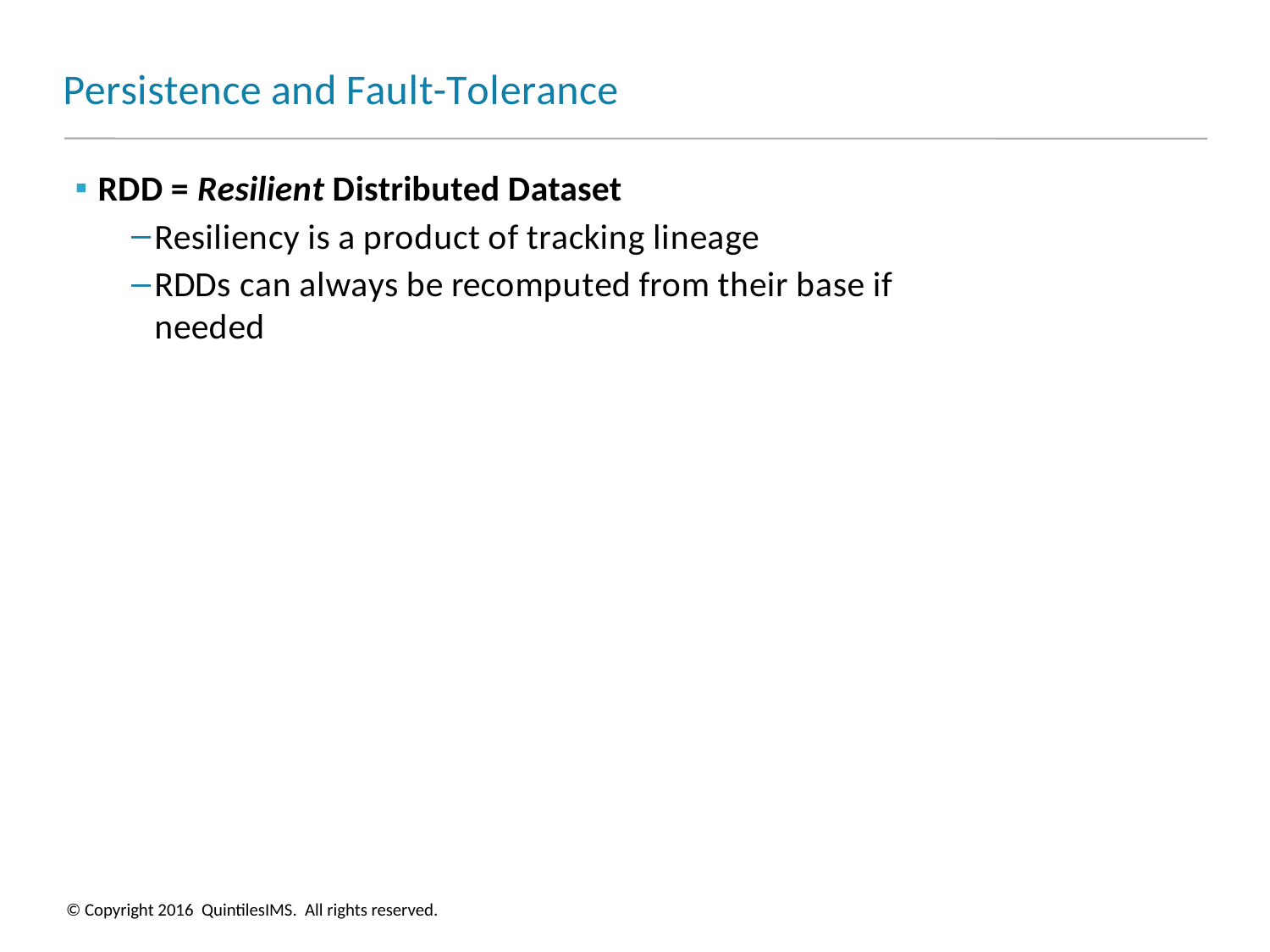

# Persistence and Fault-Tolerance
RDD = Resilient Distributed Dataset
Resiliency is a product of tracking lineage
RDDs can always be recomputed from their base if needed
© Copyright 2016  QuintilesIMS.  All rights reserved.